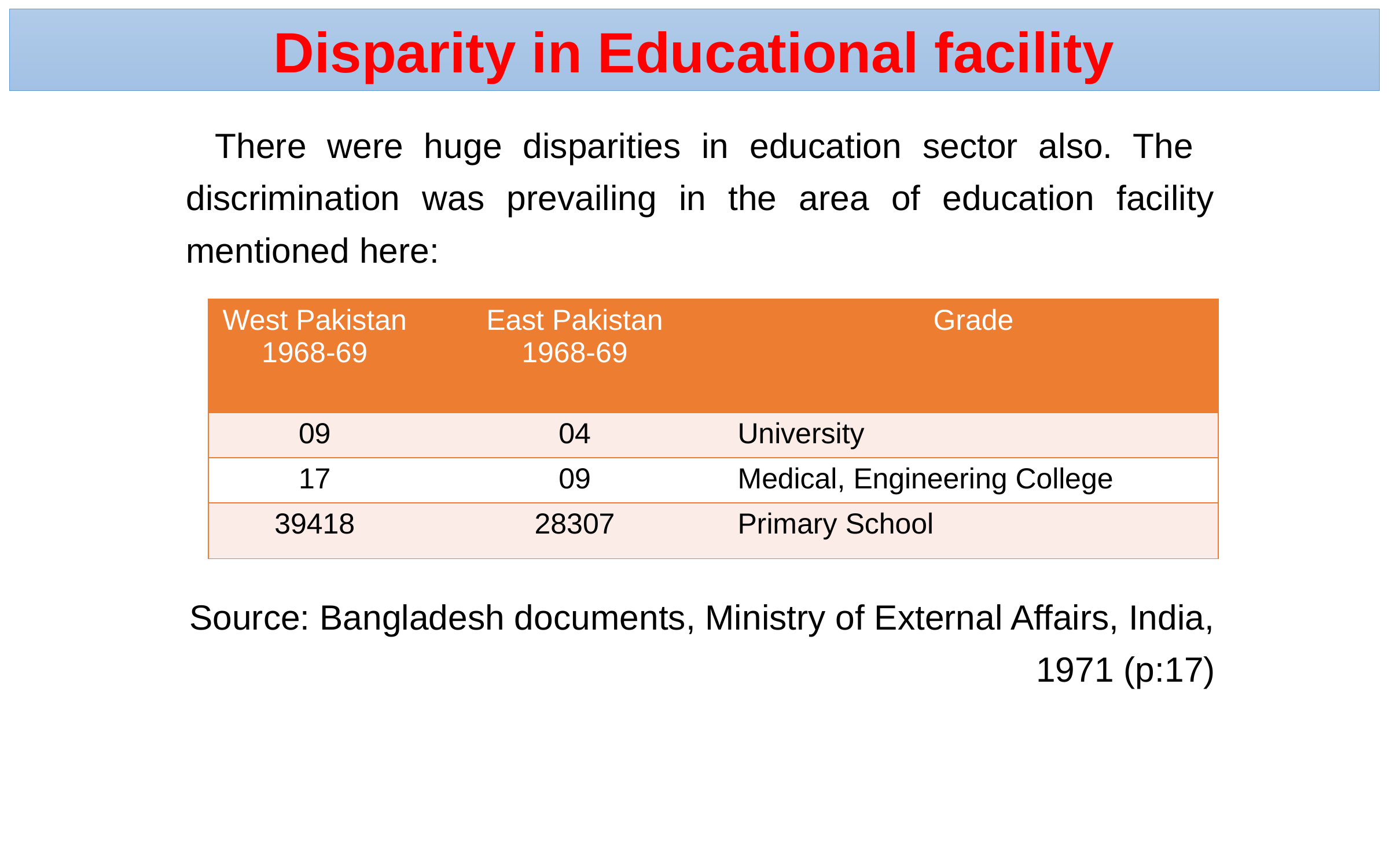

Disparity in Educational facility
   There were huge disparities in education sector also. The  discrimination was prevailing in the area of education facility mentioned here:

   Source: Bangladesh documents, Ministry of External Affairs, India, 1971 (p:17)

| West Pakistan 1968-69 | East Pakistan 1968-69 | Grade |
| --- | --- | --- |
| 09 | 04 | University |
| 17 | 09 | Medical, Engineering College |
| 39418 | 28307 | Primary School |